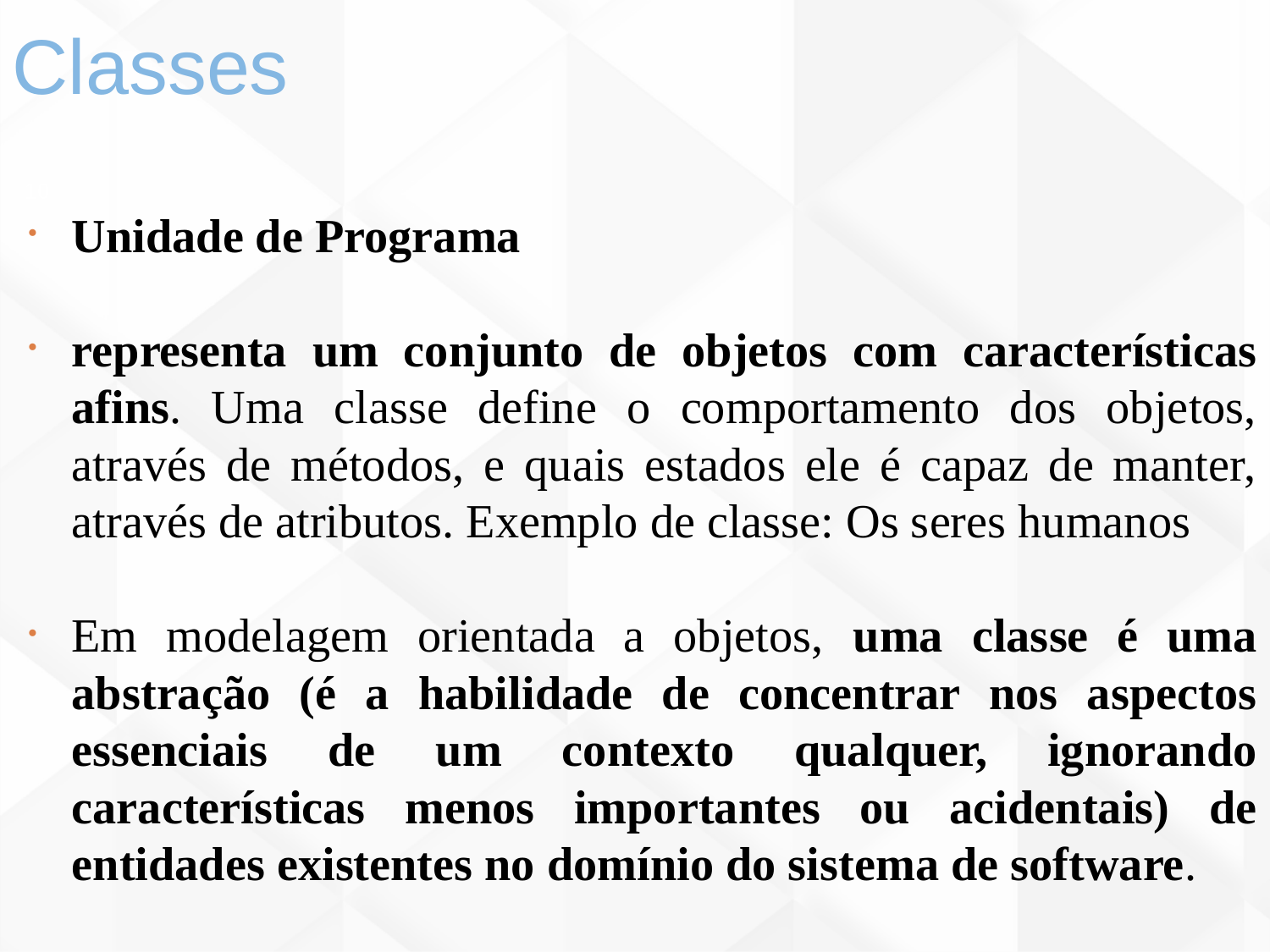

Classes
10
Unidade de Programa

representa um conjunto de objetos com características afins. Uma classe define o comportamento dos objetos, através de métodos, e quais estados ele é capaz de manter, através de atributos. Exemplo de classe: Os seres humanos

Em modelagem orientada a objetos, uma classe é uma abstração (é a habilidade de concentrar nos aspectos essenciais de um contexto qualquer, ignorando características menos importantes ou acidentais) de entidades existentes no domínio do sistema de software.